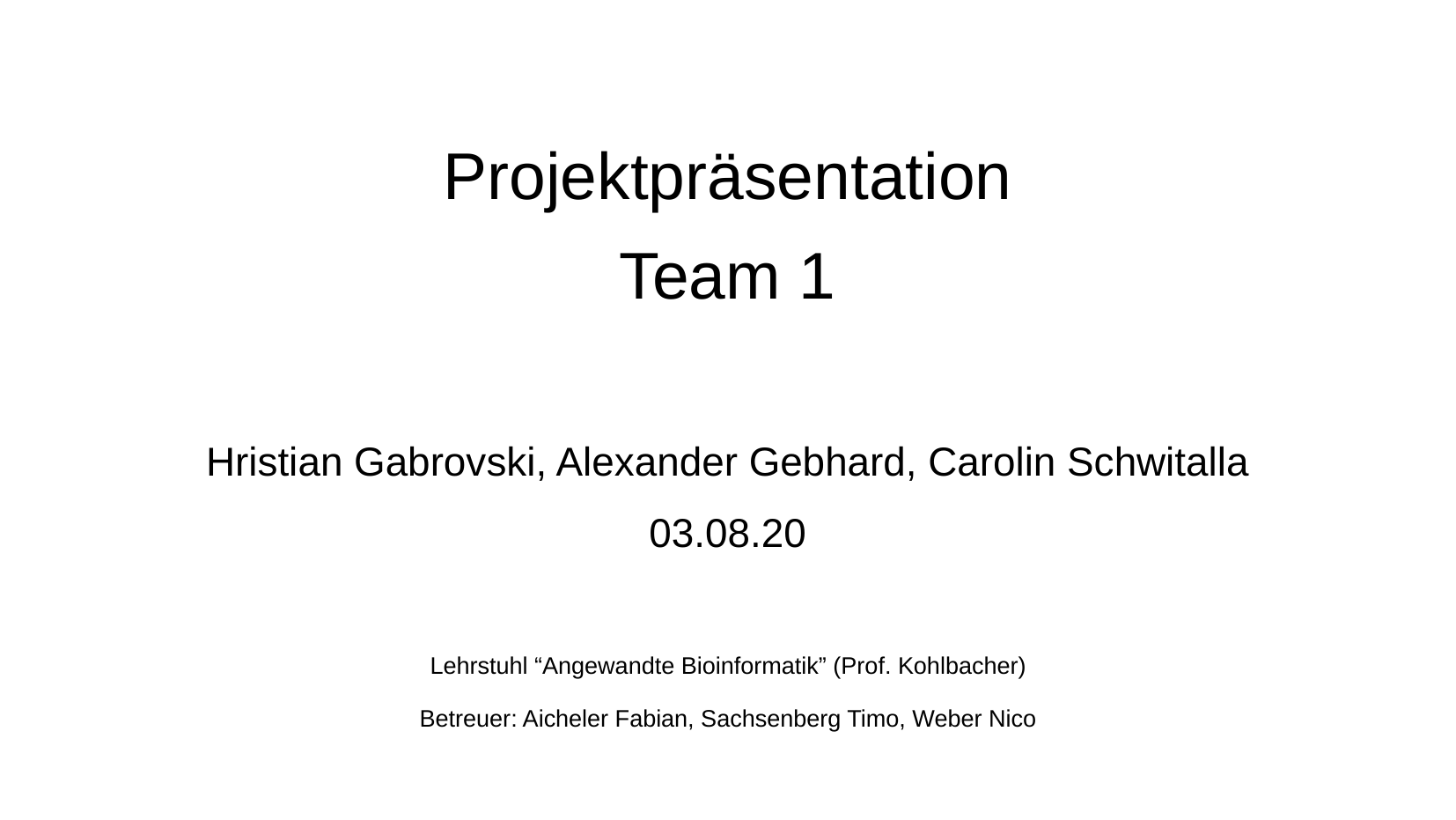

Projektpräsentation
Team 1

Hristian Gabrovski, Alexander Gebhard, Carolin Schwitalla
03.08.20

Lehrstuhl “Angewandte Bioinformatik” (Prof. Kohlbacher)
Betreuer: Aicheler Fabian, Sachsenberg Timo, Weber Nico